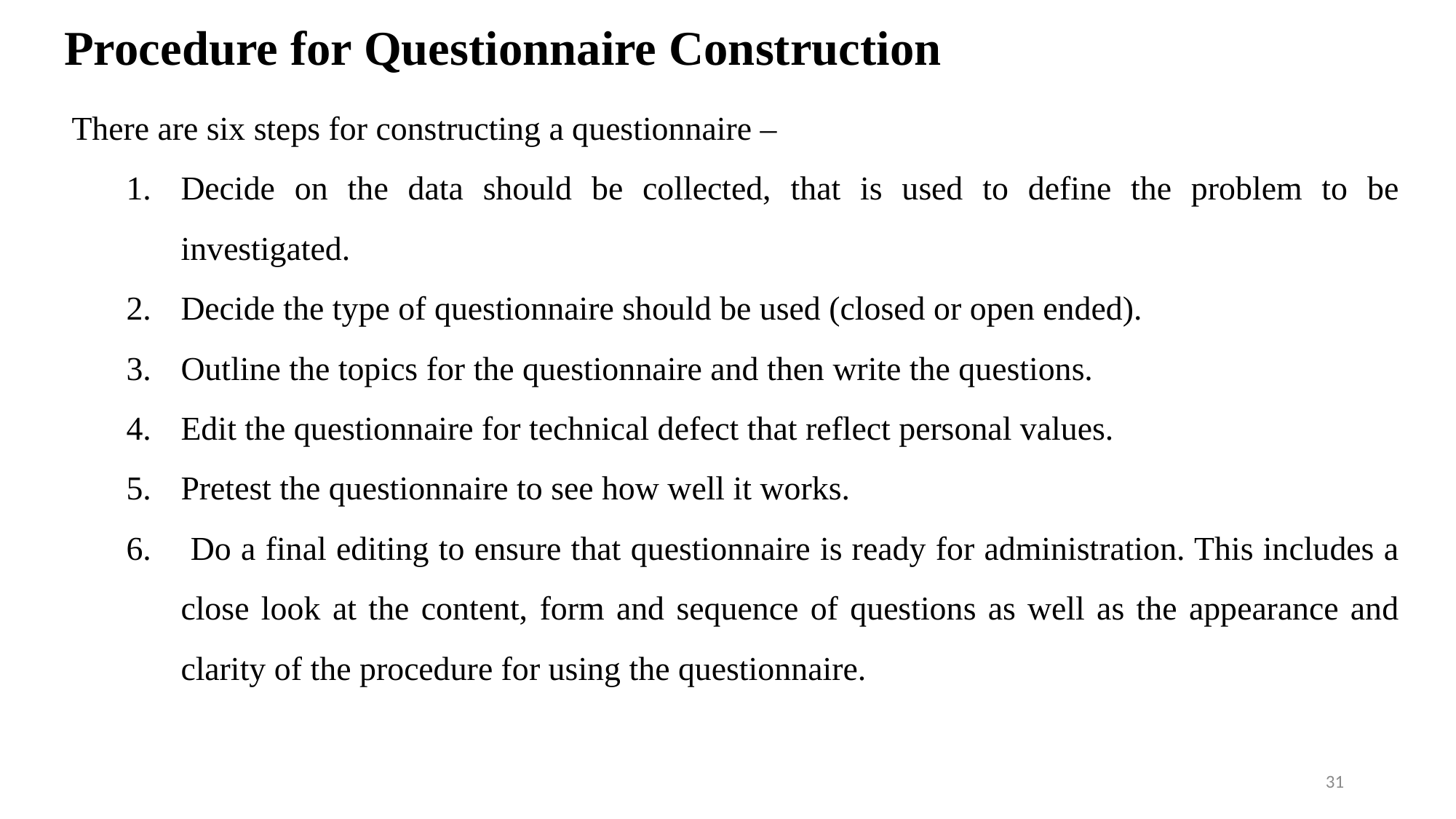

# Procedure for Questionnaire Construction
There are six steps for constructing a questionnaire –
Decide on the data should be collected, that is used to define the problem to be investigated.
Decide the type of questionnaire should be used (closed or open ended).
Outline the topics for the questionnaire and then write the questions.
Edit the questionnaire for technical defect that reflect personal values.
Pretest the questionnaire to see how well it works.
 Do a final editing to ensure that questionnaire is ready for administration. This includes a close look at the content, form and sequence of questions as well as the appearance and clarity of the procedure for using the questionnaire.

31